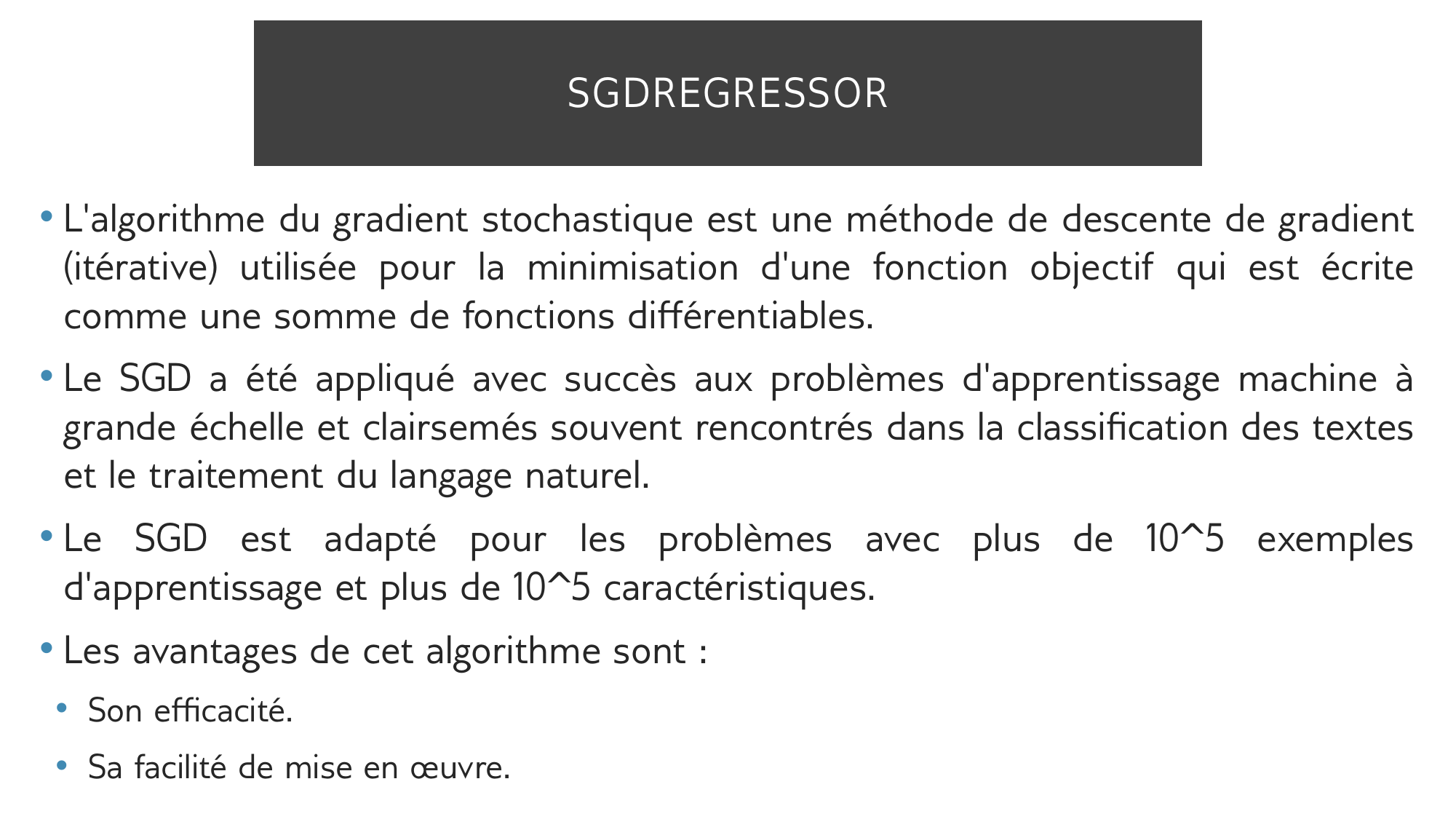

# SGDRegressor
L'algorithme du gradient stochastique est une méthode de descente de gradient (itérative) utilisée pour la minimisation d'une fonction objectif qui est écrite comme une somme de fonctions différentiables.
Le SGD a été appliqué avec succès aux problèmes d'apprentissage machine à grande échelle et clairsemés souvent rencontrés dans la classification des textes et le traitement du langage naturel.
Le SGD est adapté pour les problèmes avec plus de 10^5 exemples d'apprentissage et plus de 10^5 caractéristiques.
Les avantages de cet algorithme sont :
Son efficacité.
Sa facilité de mise en œuvre.